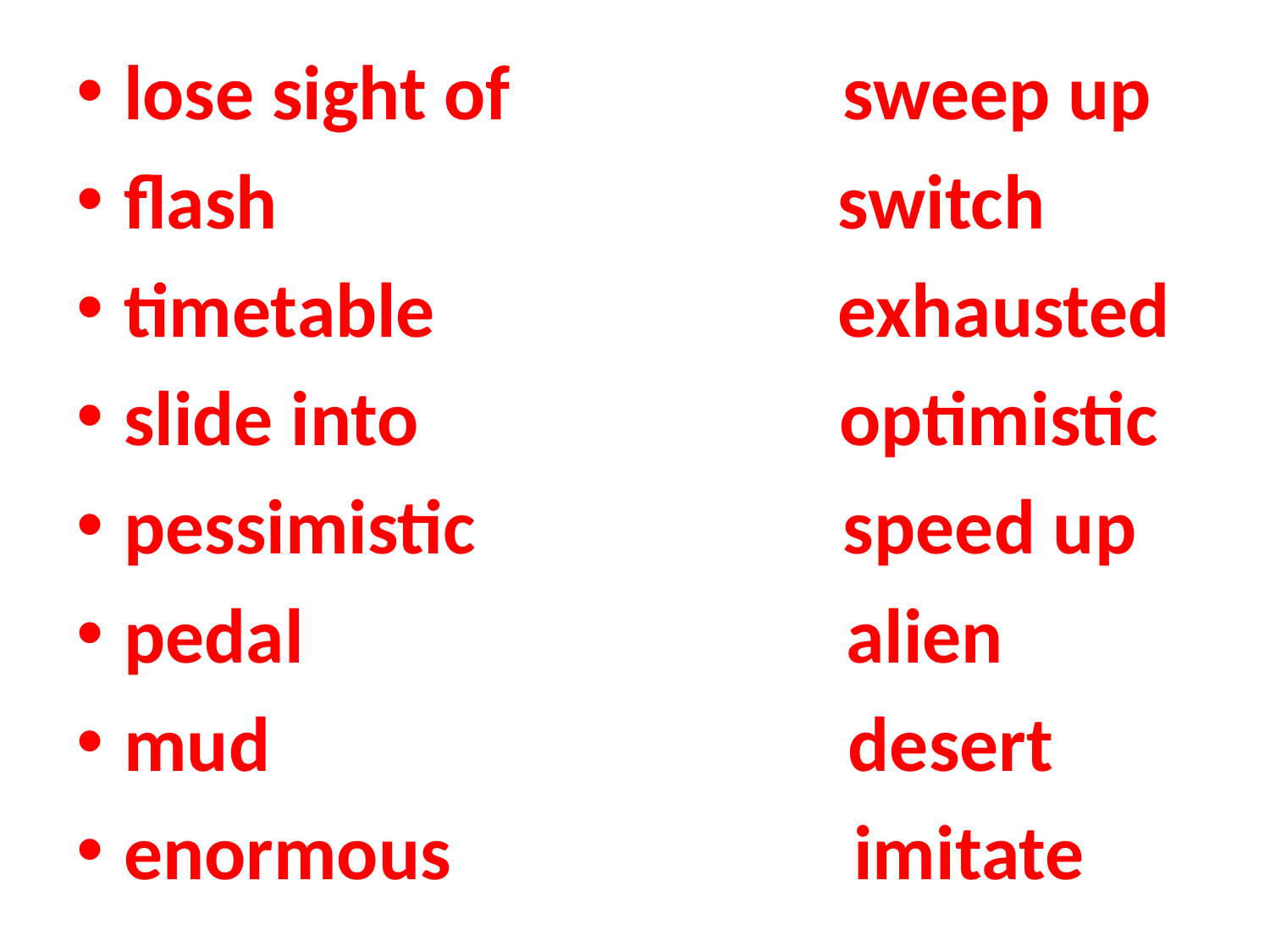

lose sight of                   sweep up
flash                                switch
timetable                       exhausted
slide into                        optimistic
pessimistic                     speed up
pedal                               alien
mud                                 desert
enormous                       imitate